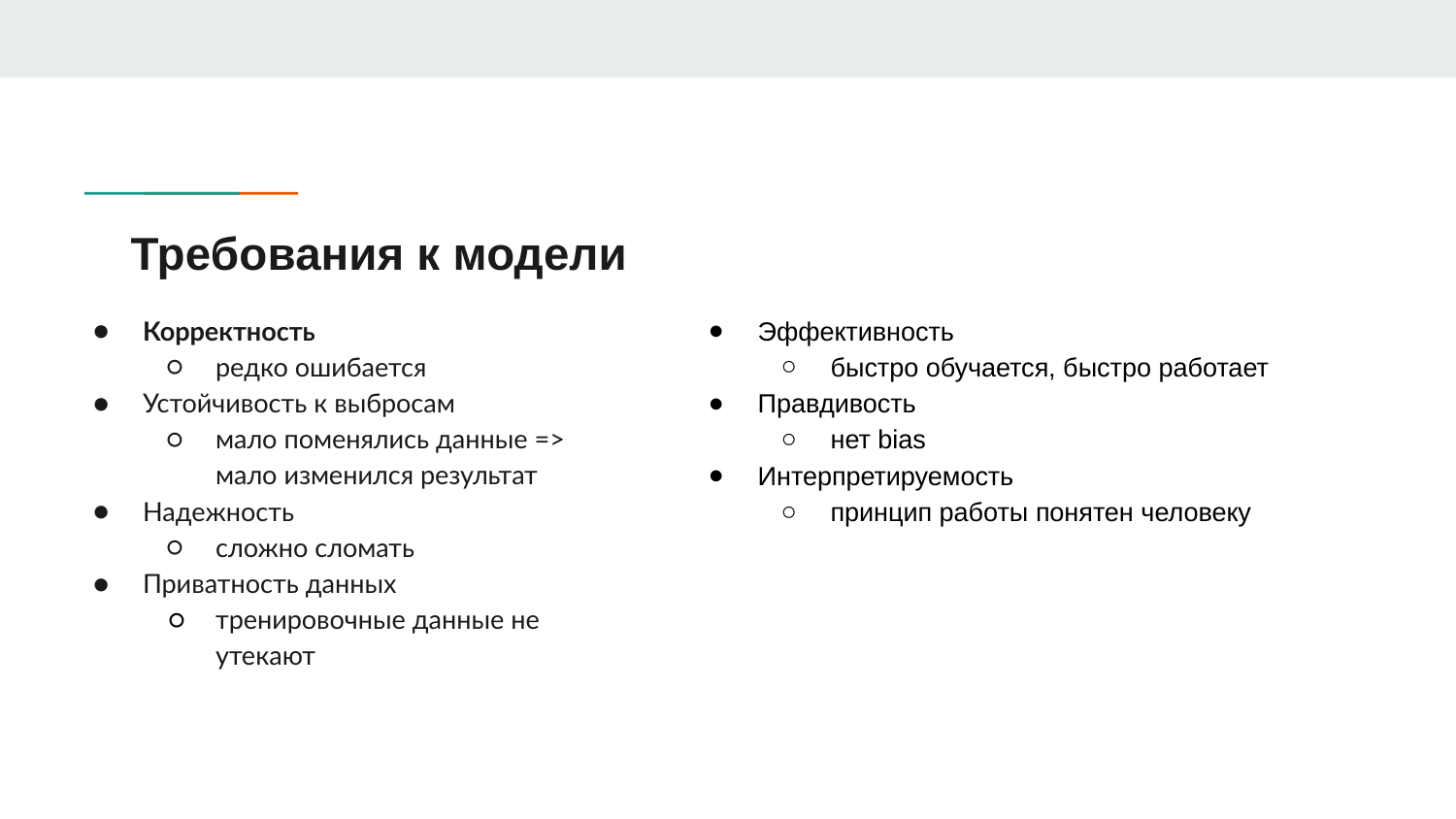

# Требования к модели
Корректность
редко ошибается
Устойчивость к выбросам
мало поменялись данные =>
мало изменился результат
Надежность
сложно сломать
Приватность данных
тренировочные данные не утекают
Эффективность
быстро обучается, быстро работает
Правдивость
нет bias
Интерпретируемость
принцип работы понятен человеку